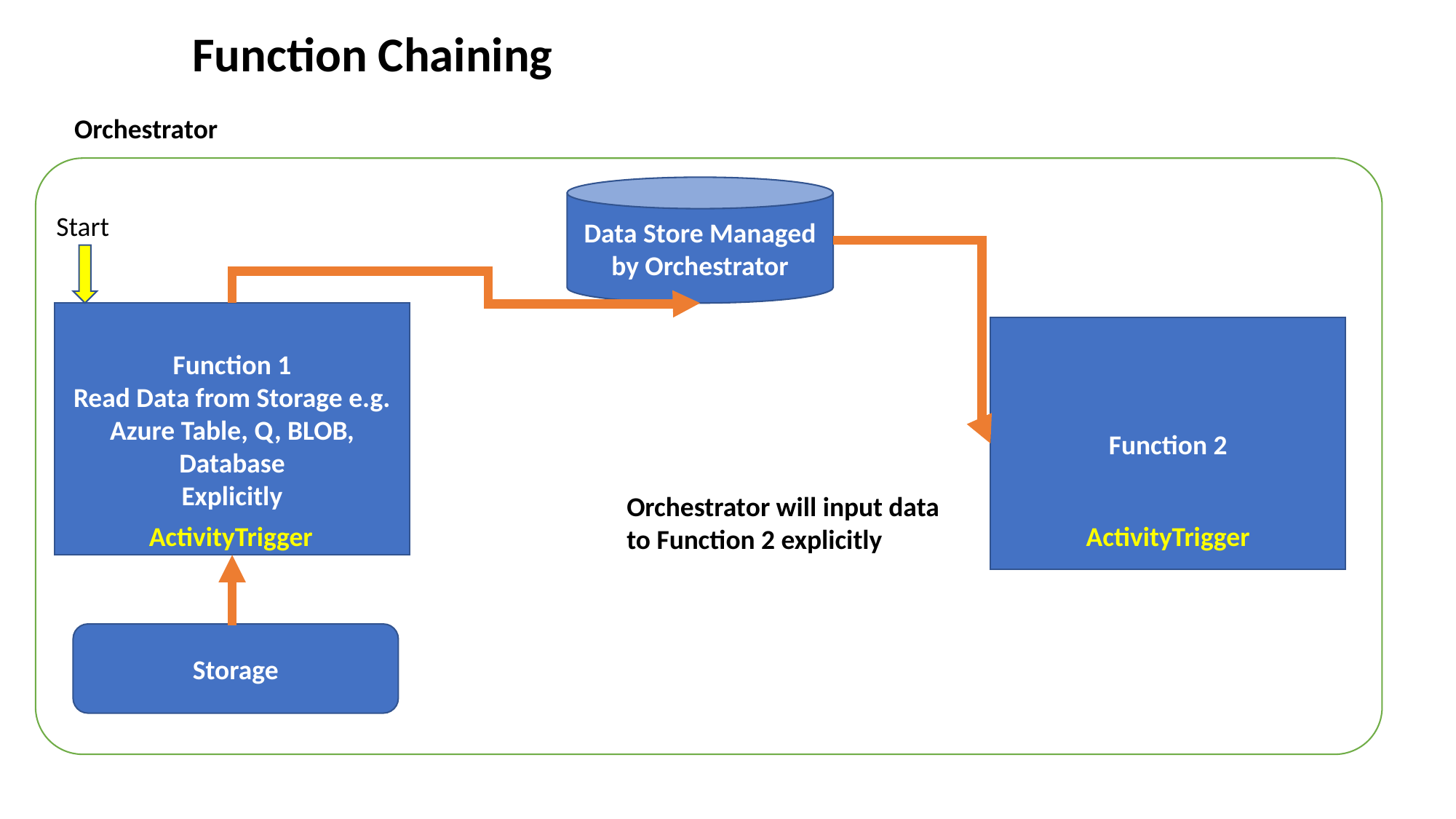

Function Chaining
Orchestrator

Data Store Managed by Orchestrator
Start

Function 1
Read Data from Storage e.g. Azure Table, Q, BLOB, Database
Explicitly
Function 2
Orchestrator will input data to Function 2 explicitly
ActivityTrigger
ActivityTrigger
Storage